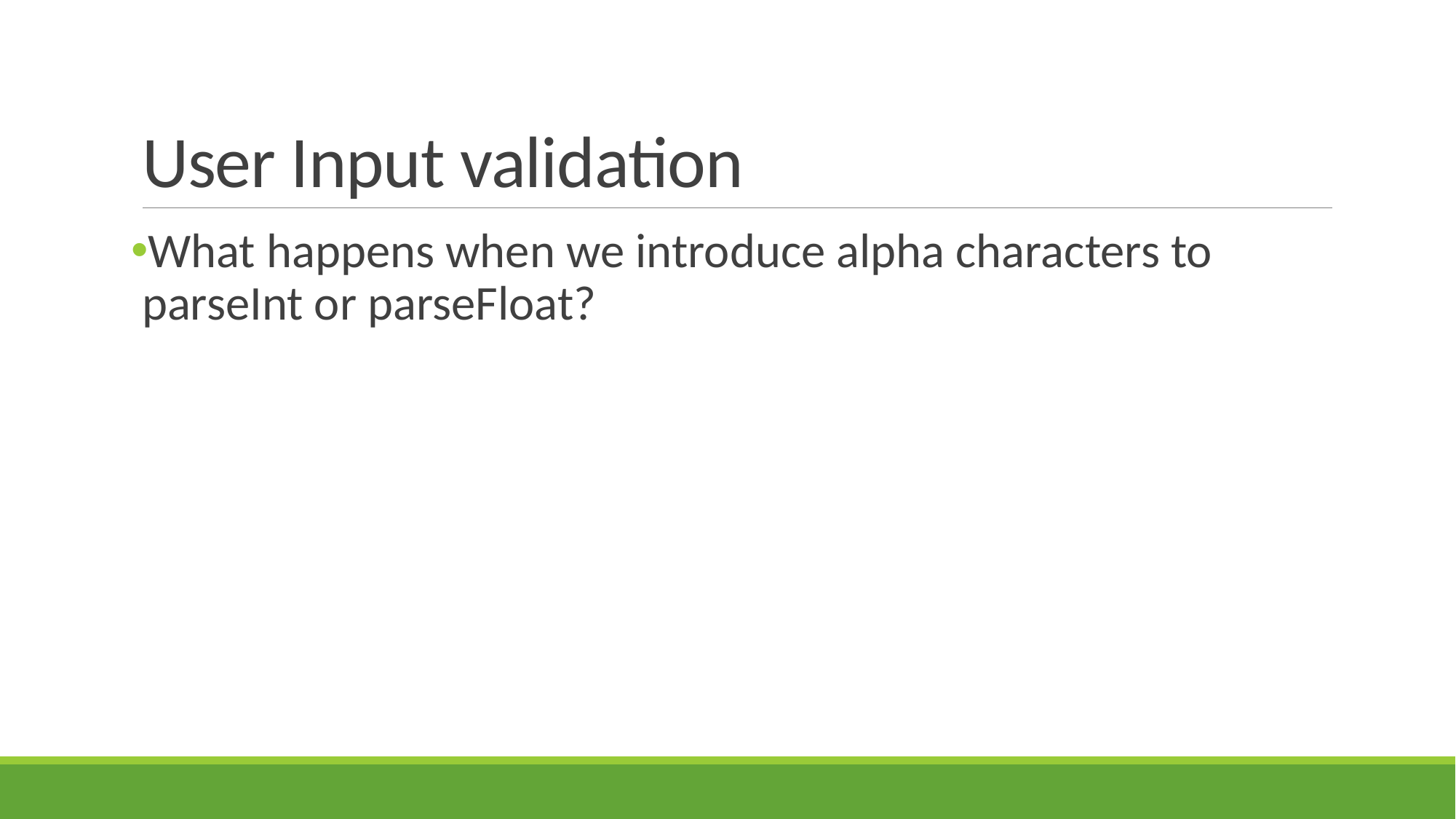

# User Input validation
What happens when we introduce alpha characters to parseInt or parseFloat?